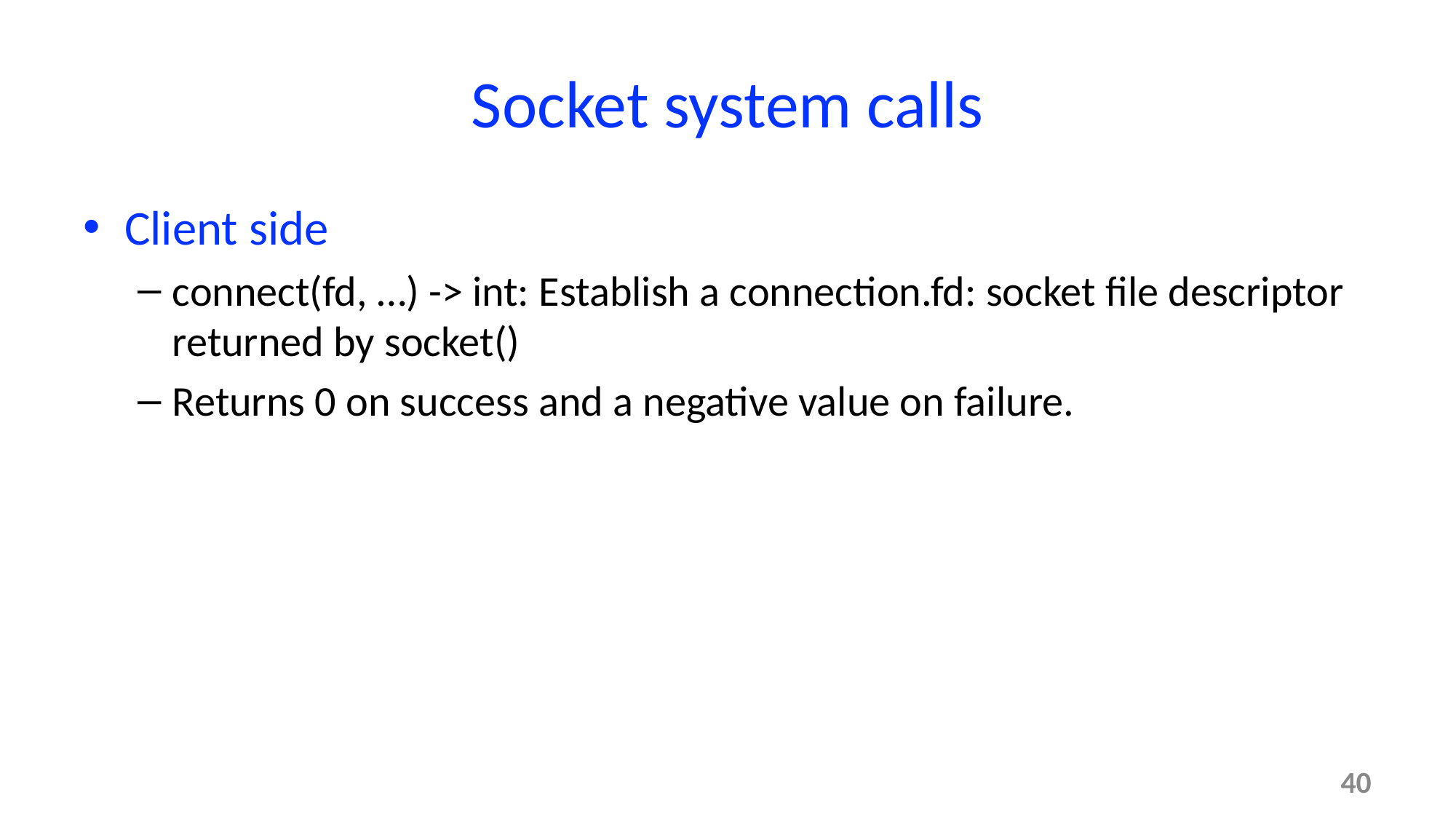

# Socket system calls
Client side
connect(fd, …) -> int: Establish a connection.fd: socket file descriptor returned by socket()
Returns 0 on success and a negative value on failure.

40